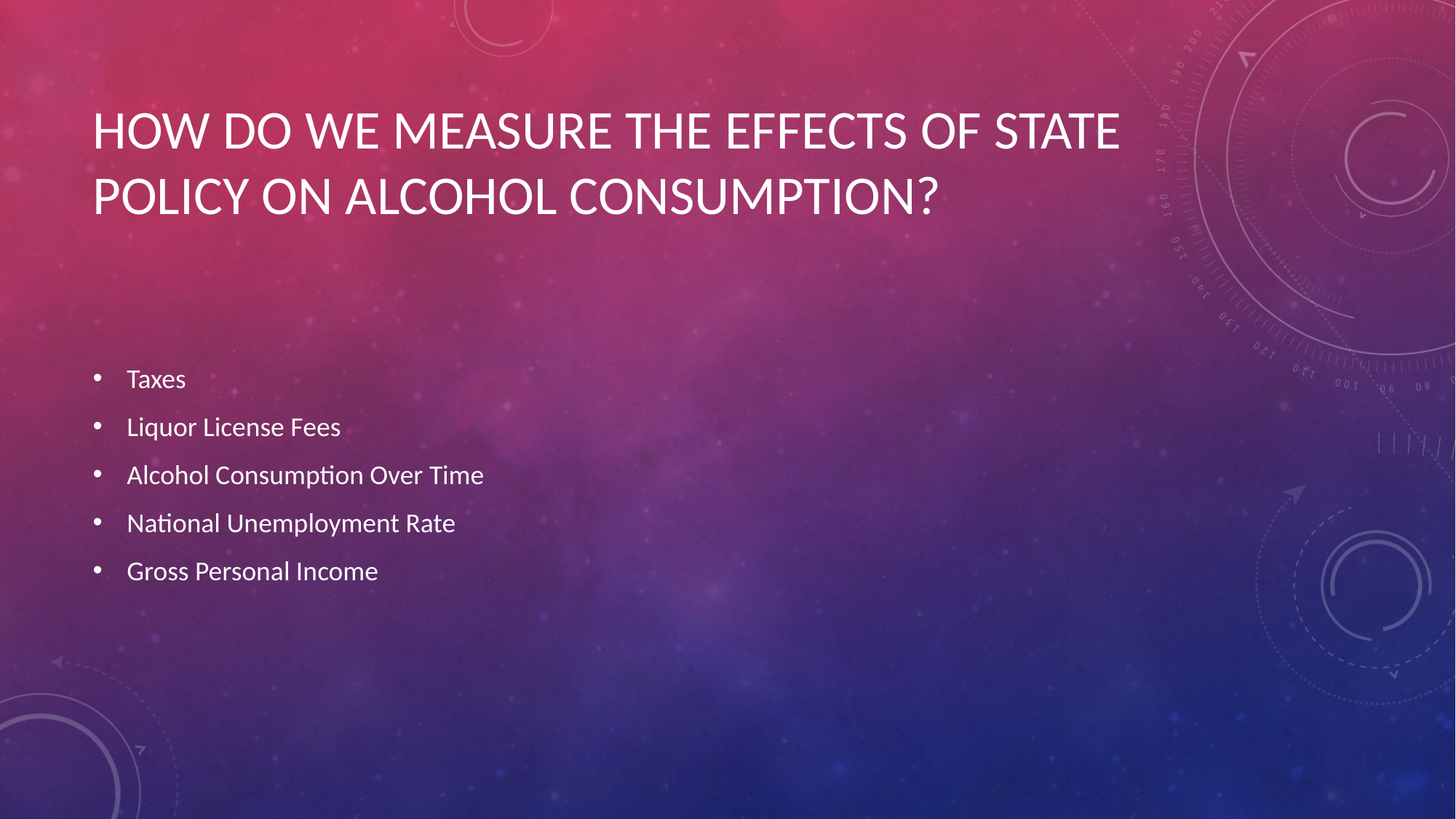

# How do we measure the effects of state policy on alcohol consumption?
Taxes
Liquor License Fees
Alcohol Consumption Over Time
National Unemployment Rate
Gross Personal Income